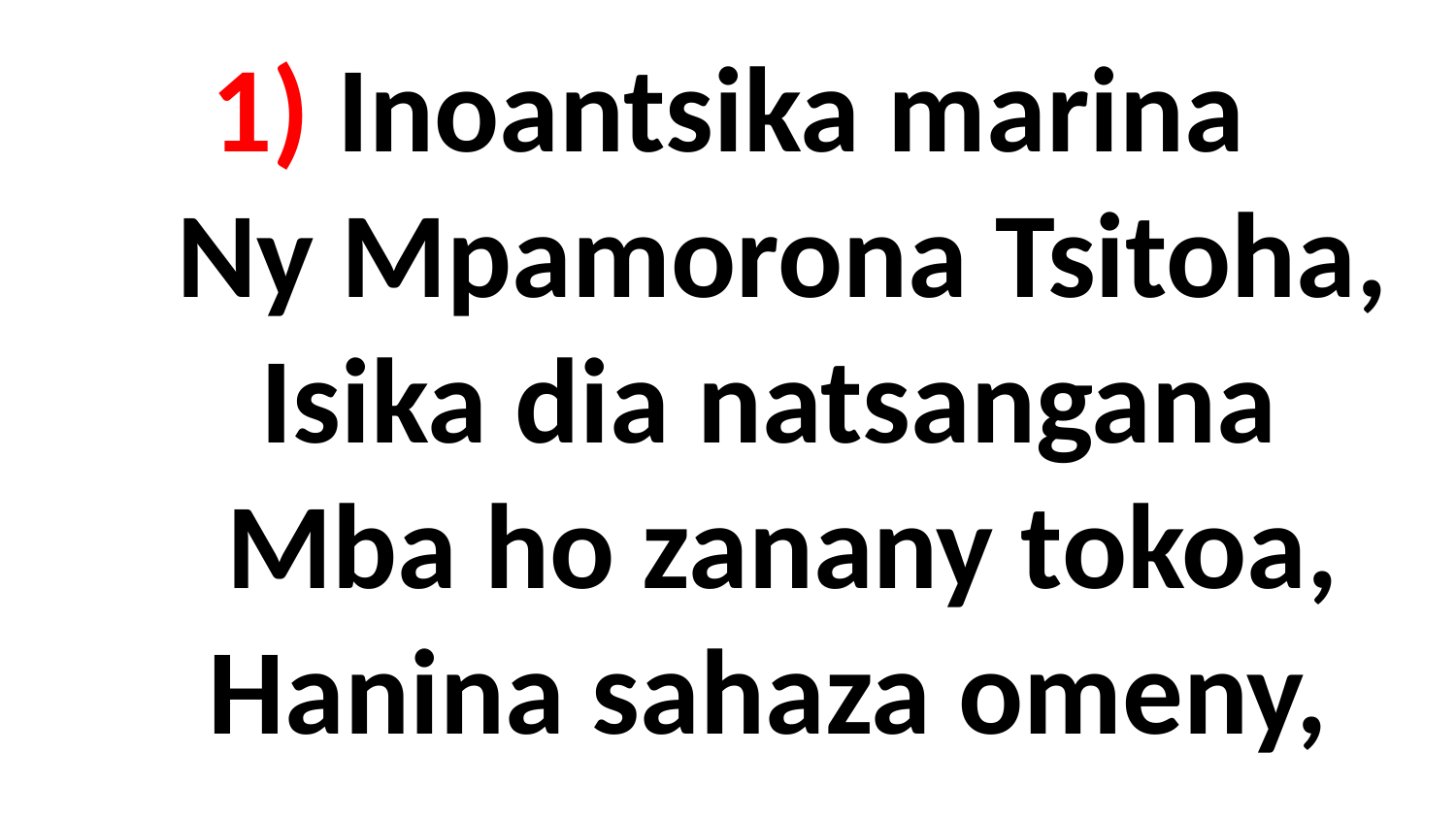

# 1) Inoantsika marina Ny Mpamorona Tsitoha, Isika dia natsangana Mba ho zanany tokoa, Hanina sahaza omeny,